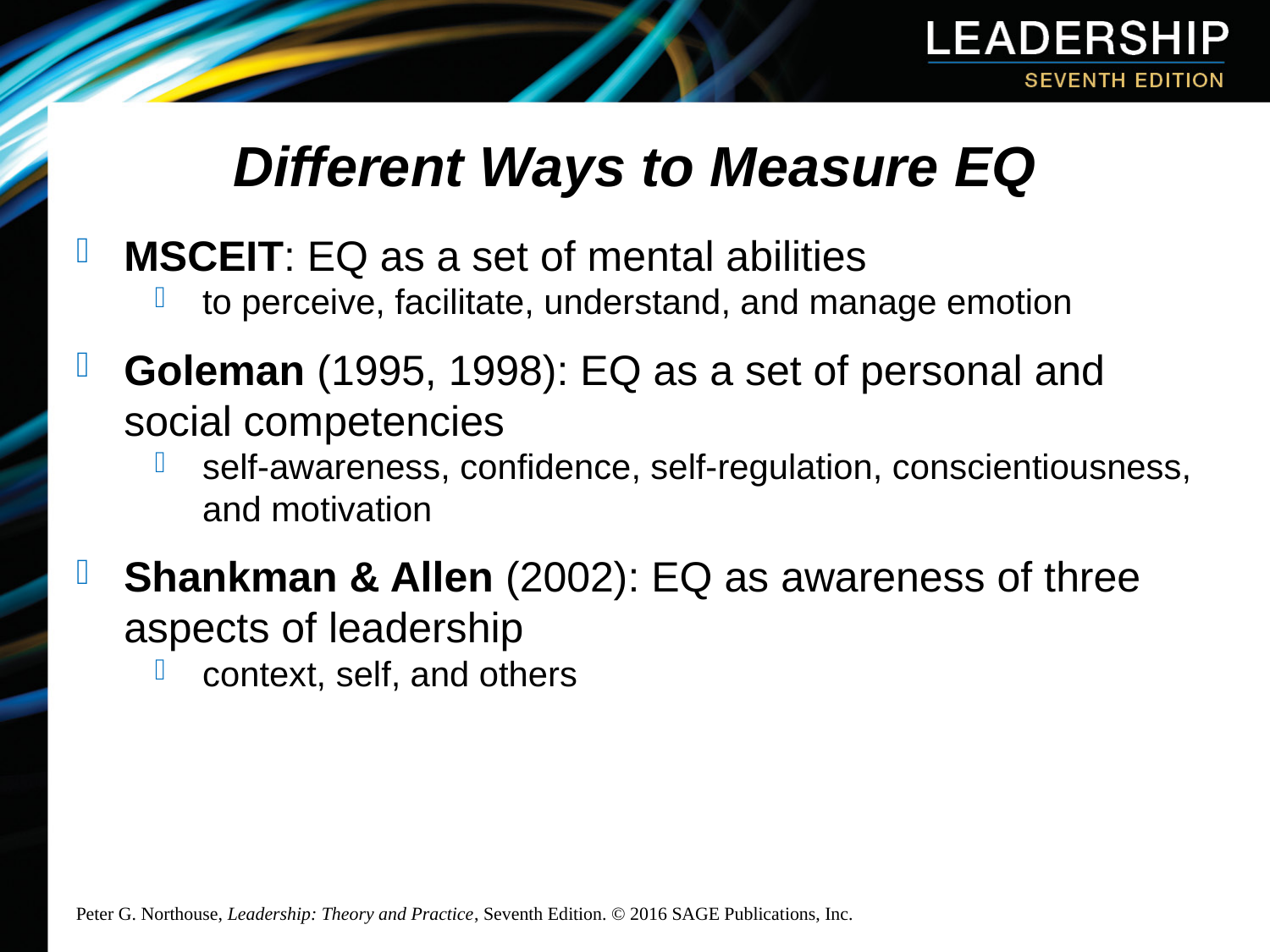

# Different Ways to Measure EQ
MSCEIT: EQ as a set of mental abilities
to perceive, facilitate, understand, and manage emotion
Goleman (1995, 1998): EQ as a set of personal and social competencies
self-awareness, confidence, self-regulation, conscientiousness, and motivation
Shankman & Allen (2002): EQ as awareness of three aspects of leadership
context, self, and others
Peter G. Northouse, Leadership: Theory and Practice, Seventh Edition. © 2016 SAGE Publications, Inc.